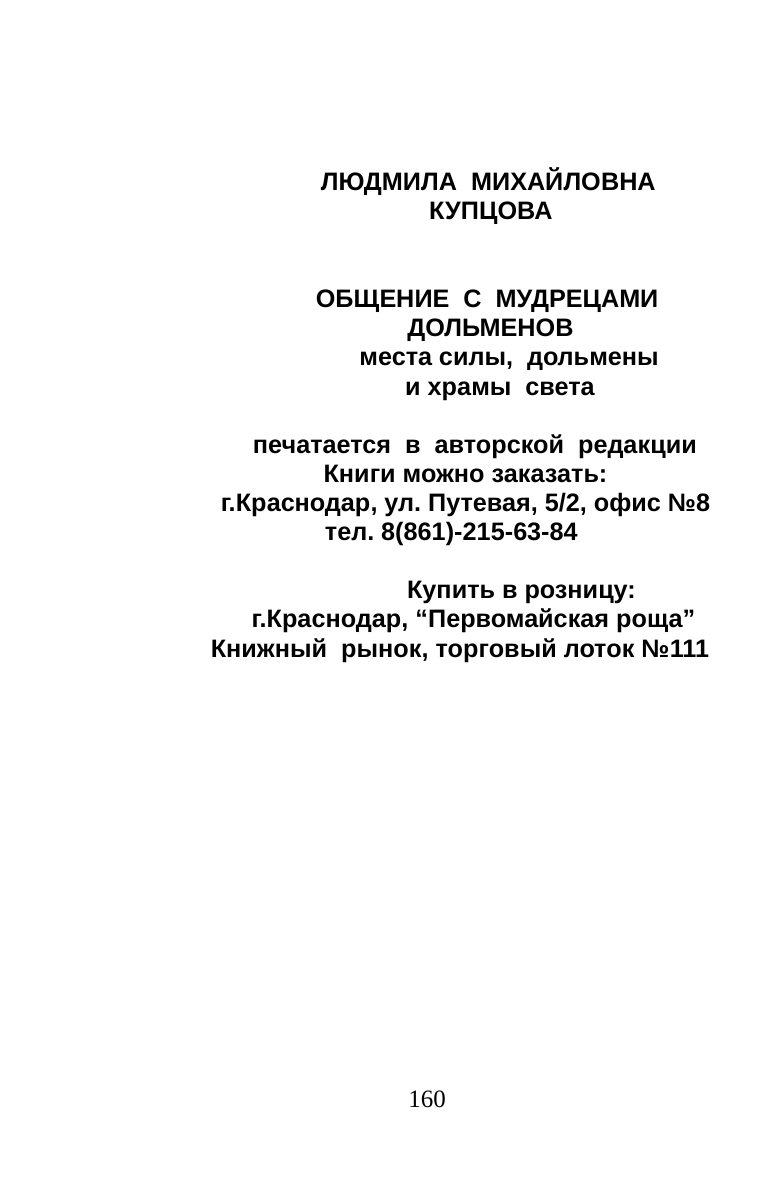

ЛЮДМИЛА  МИХАЙЛОВНА
	КУПЦОВА

ОБЩЕНИЕ  С  МУДРЕЦАМИ
	ДОЛЬМЕНОВ

места силы,  дольмены
	и храмы  света

печатается  в  авторской  редакции
	Книги можно заказать:

г.Краснодар, ул. Путевая, 5/2, офис №8
	тел. 8(861)-215-63-84

Купить в розницу:

г.Краснодар, “Первомайская роща”

Книжный  рынок, торговый лоток №111

160